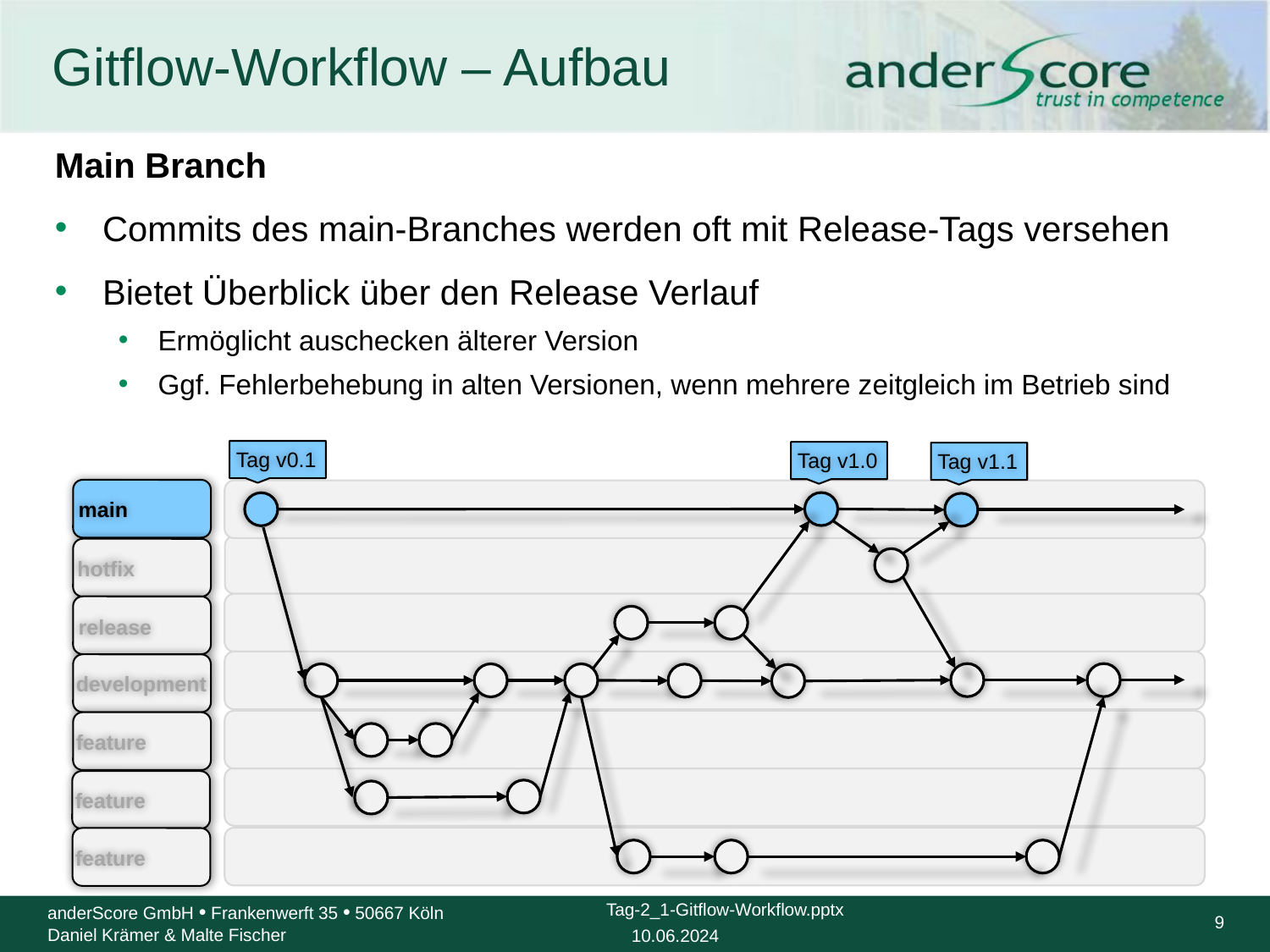

# Gitflow-Workflow – Aufbau
Main Branch
Commits des main-Branches werden oft mit Release-Tags versehen
Bietet Überblick über den Release Verlauf
Ermöglicht auschecken älterer Version
Ggf. Fehlerbehebung in alten Versionen, wenn mehrere zeitgleich im Betrieb sind

Tag v0.1

Tag v1.0
Tag v1.1

main

hotfix

release

development

feature

feature

feature